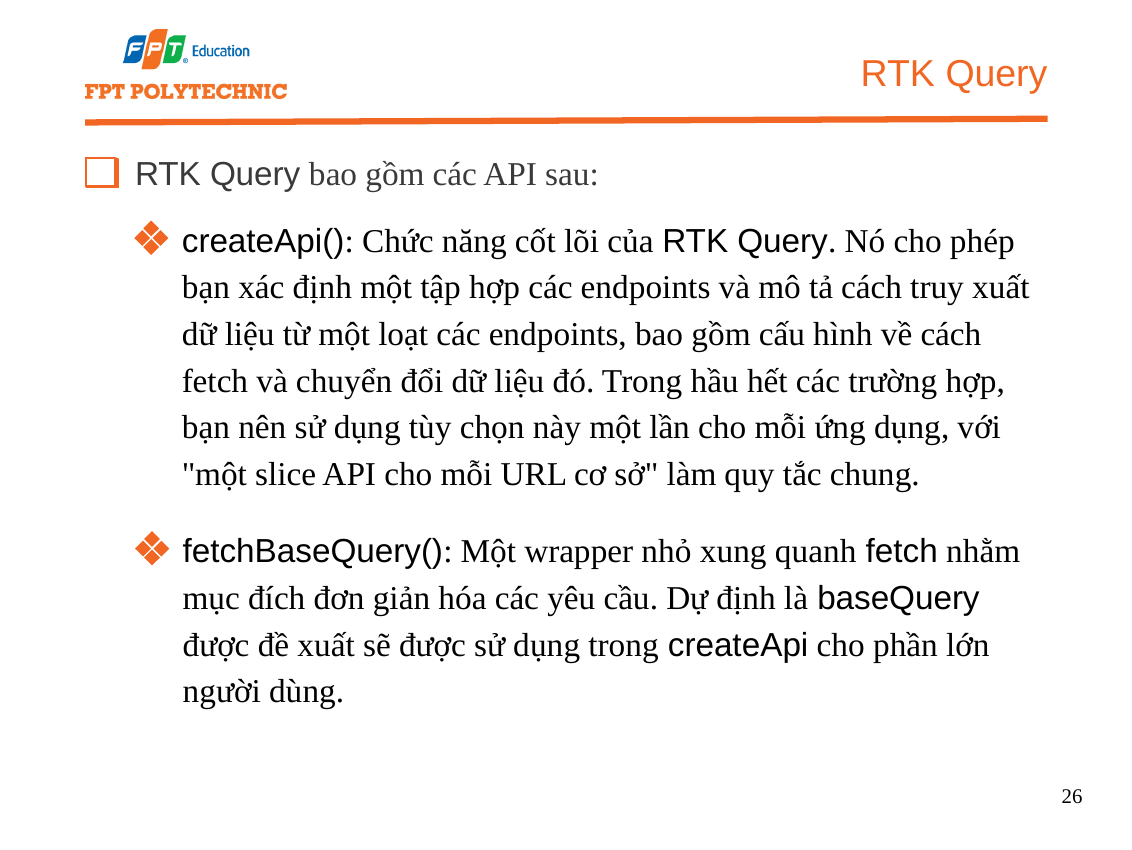

RTK Query

RTK Query bao gồm các API sau:

createApi(): Chức năng cốt lõi của RTK Query. Nó cho phép bạn xác định một tập hợp các endpoints và mô tả cách truy xuất dữ liệu từ một loạt các endpoints, bao gồm cấu hình về cách fetch và chuyển đổi dữ liệu đó. Trong hầu hết các trường hợp, bạn nên sử dụng tùy chọn này một lần cho mỗi ứng dụng, với "một slice API cho mỗi URL cơ sở" làm quy tắc chung.

fetchBaseQuery(): Một wrapper nhỏ xung quanh fetch nhằm mục đích đơn giản hóa các yêu cầu. Dự định là baseQuery được đề xuất sẽ được sử dụng trong createApi cho phần lớn người dùng.

26